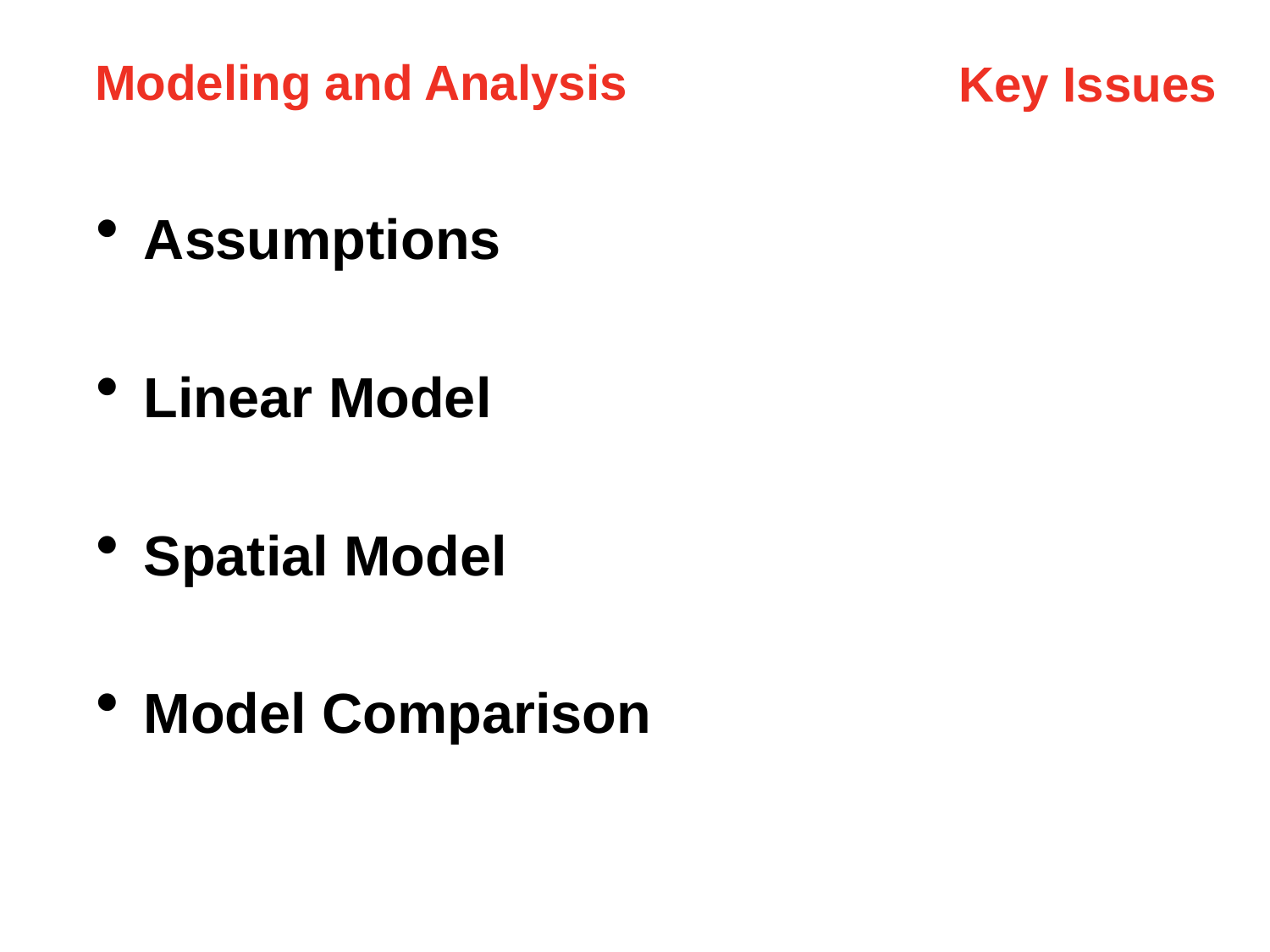

Modeling and Analysis
Key Issues

Assumptions

Linear Model

Spatial Model

Model Comparison